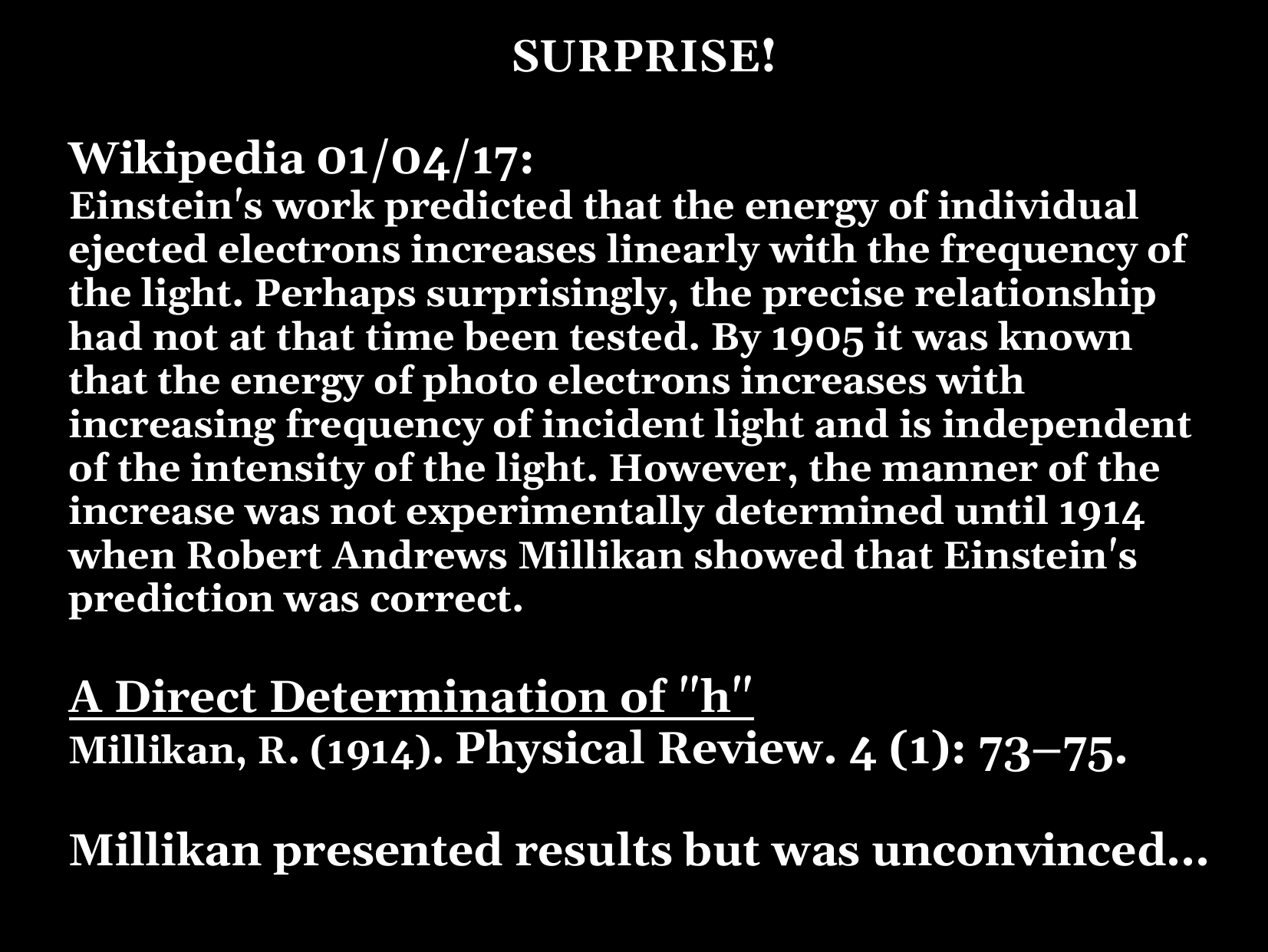

SURPRISE!

Wikipedia 01/04/17:
Einstein's work predicted that the energy of individual ejected electrons increases linearly with the frequency of the light. Perhaps surprisingly, the precise relationship had not at that time been tested. By 1905 it was known that the energy of photo electrons increases with increasing frequency of incident light and is independent of the intensity of the light. However, the manner of the increase was not experimentally determined until 1914 when Robert Andrews Millikan showed that Einstein's prediction was correct.

A Direct Determination of "h"
Millikan, R. (1914). Physical Review. 4 (1): 73–75.

Millikan presented results but was unconvinced...